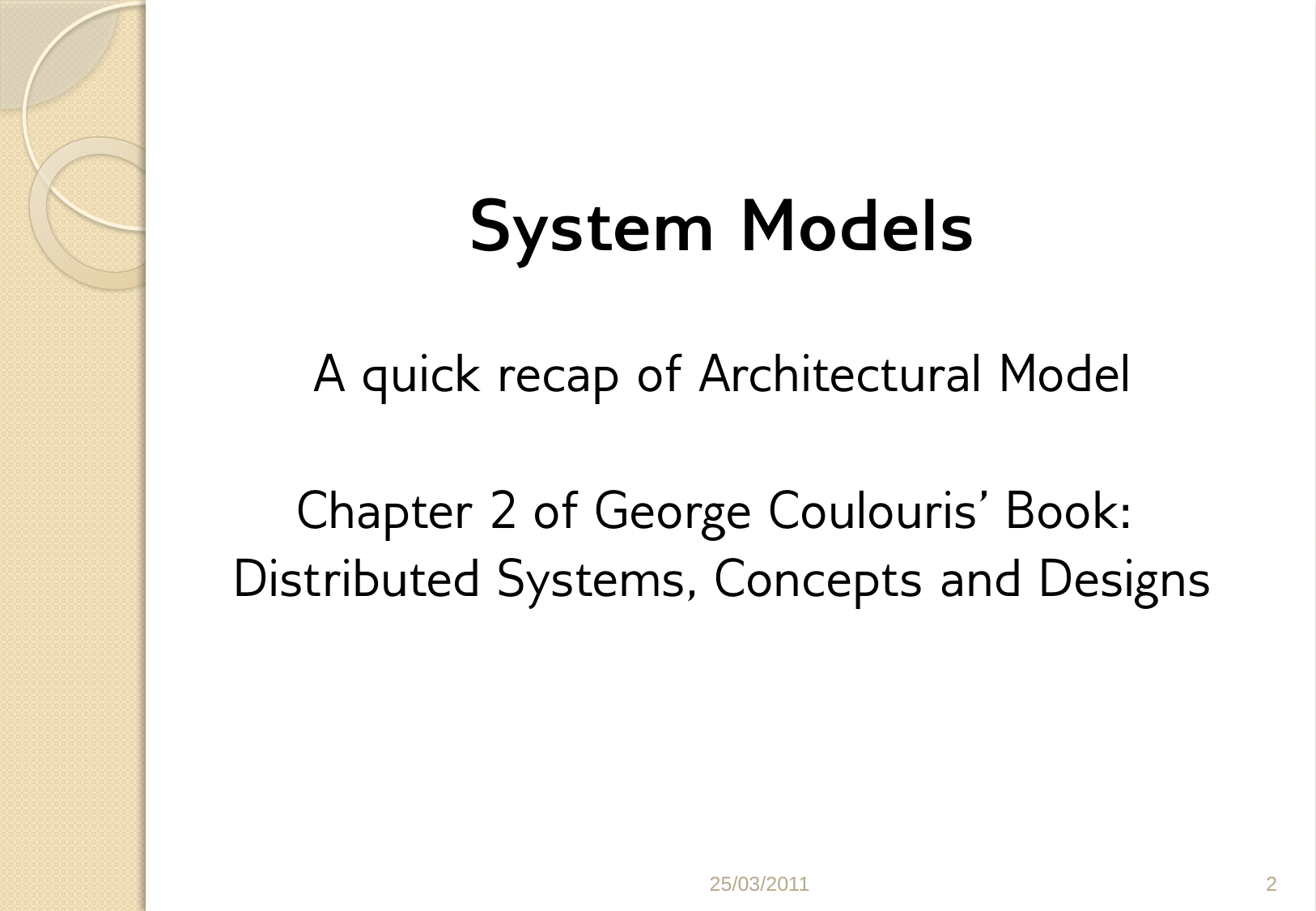

System Models

A quick recap of Architectural Model

Chapter 2 of George Coulouris’ Book:
Distributed Systems, Concepts and Designs

25/03/2011
2